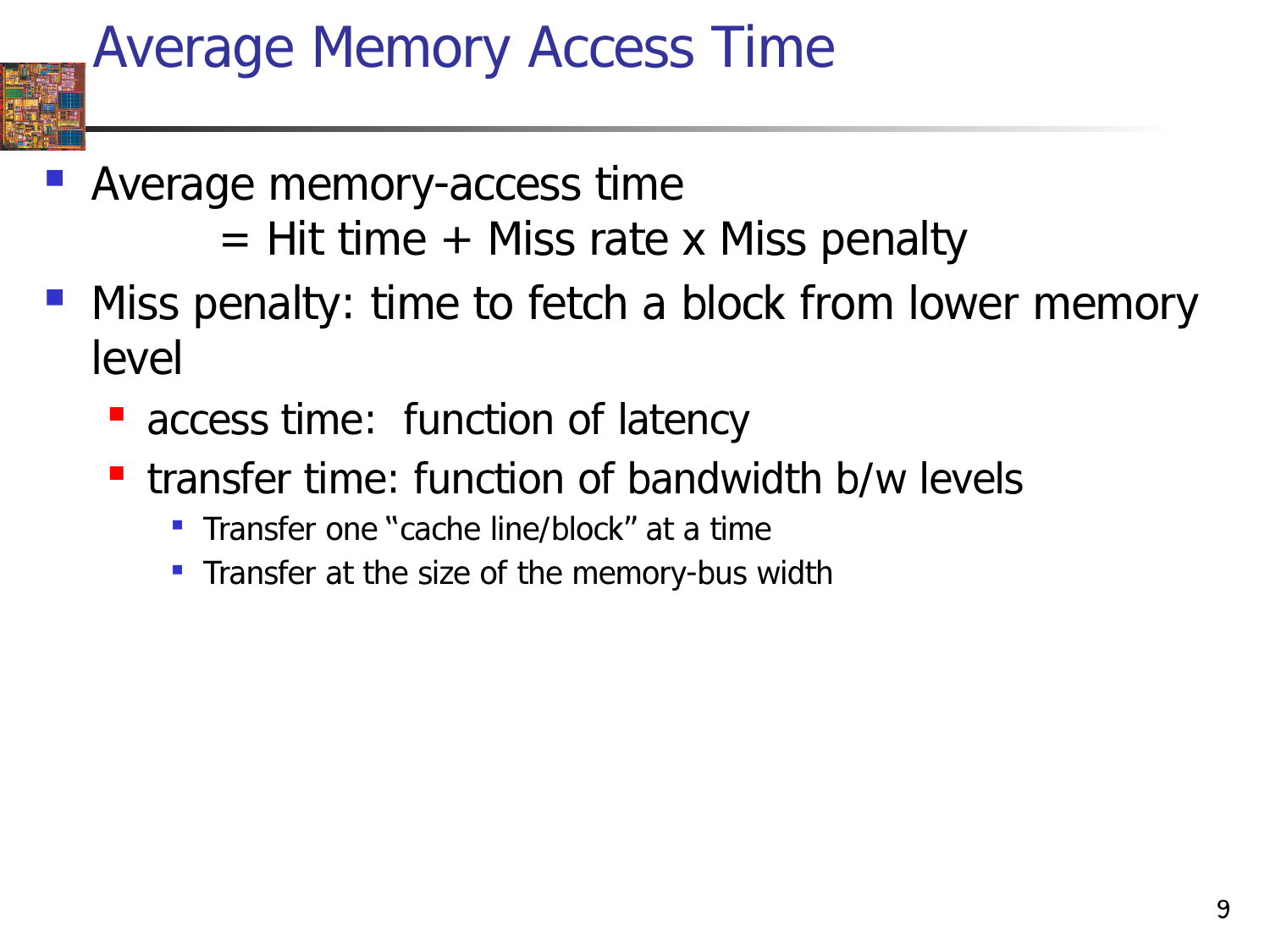

# Average Memory Access Time
Average memory-access time
	= Hit time + Miss rate x Miss penalty
Miss penalty: time to fetch a block from lower memory level
access time:  function of latency
transfer time: function of bandwidth b/w levels
Transfer one “cache line/block” at a time
Transfer at the size of the memory-bus width
9